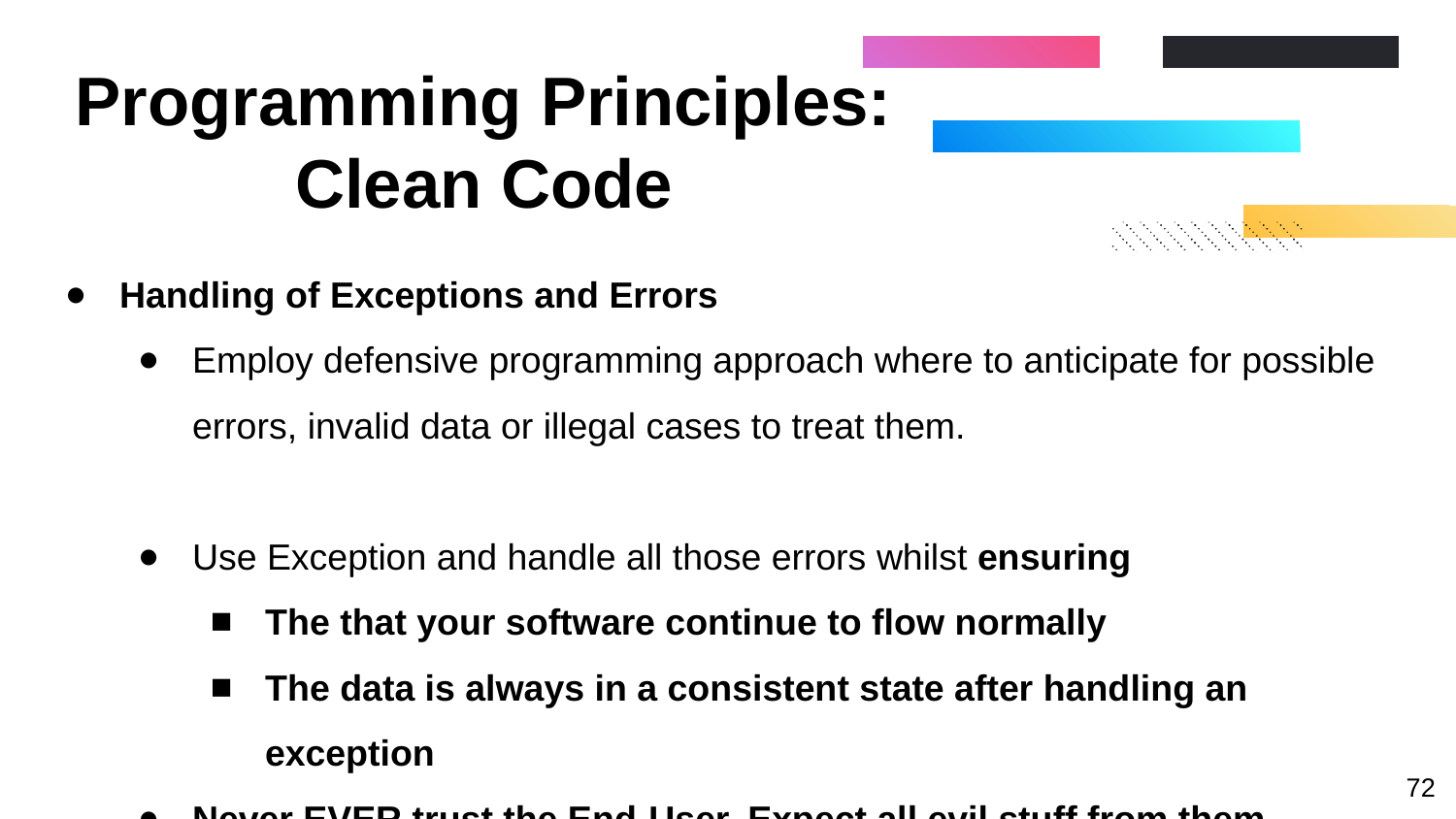

# Programming Principles: Clean Code
Handling of Exceptions and Errors
Employ defensive programming approach where to anticipate for possible errors, invalid data or illegal cases to treat them.
Use Exception and handle all those errors whilst ensuring
The that your software continue to flow normally
The data is always in a consistent state after handling an exception
Never EVER trust the End-User, Expect all evil stuff from them.
72